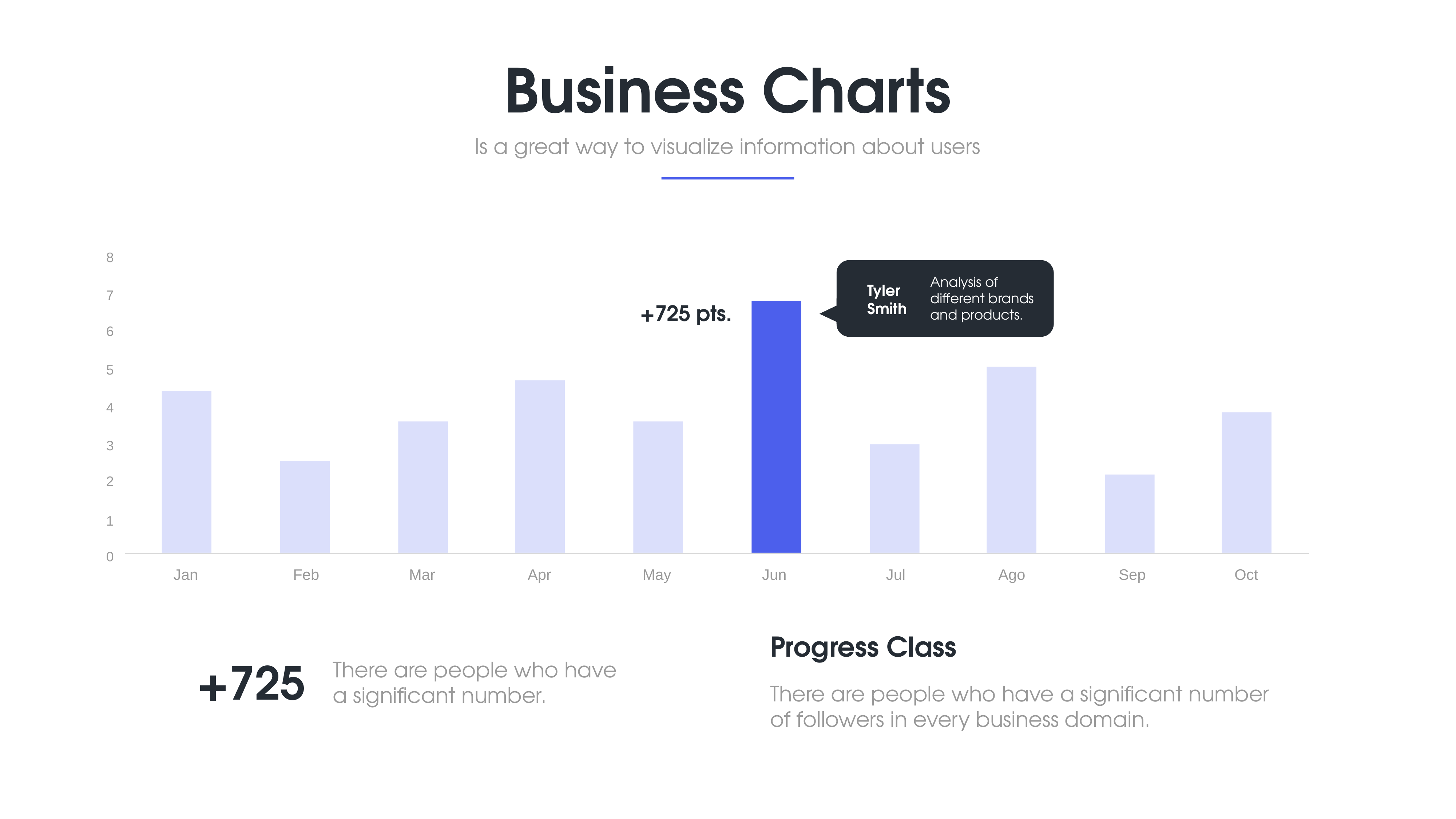

Business Charts
Is a great way to visualize information about users

8

Analysis of different brands and products.
Tyler Smith

7
+725 pts.

6
5

4

3

2

1
0
Jan
Feb
Mar
Apr
May
Jun
Jul
Ago
Sep
Oct

+725
There are people who have a significant number.
Progress Class
There are people who have a significant number of followers in every business domain.